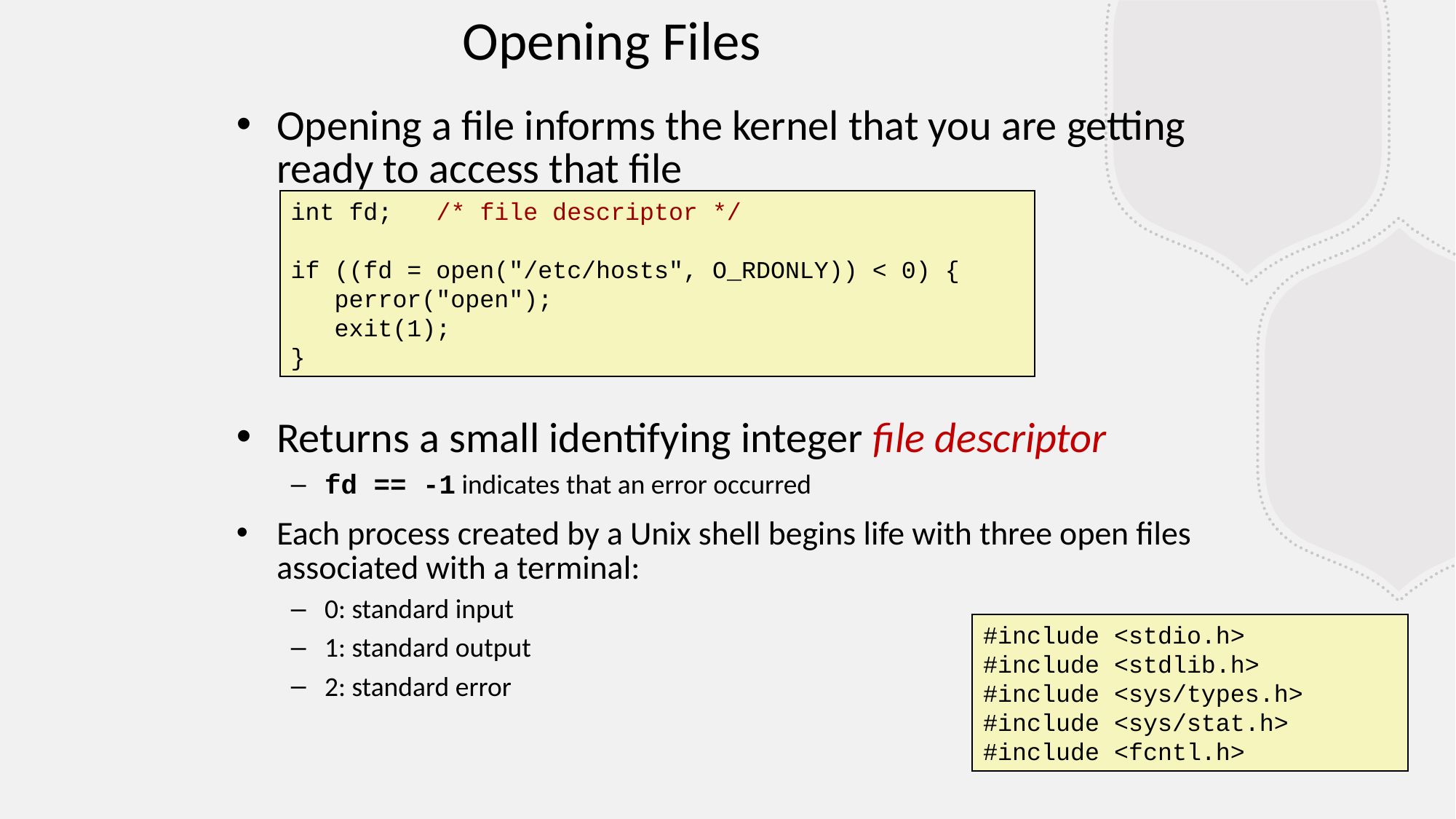

Opening Files
Opening a file informs the kernel that you are getting ready to access that file

Returns a small identifying integer file descriptor
fd == -1 indicates that an error occurred
Each process created by a Unix shell begins life with three open files associated with a terminal:
0: standard input
1: standard output
2: standard error
int fd;   /* file descriptor */

if ((fd = open("/etc/hosts", O_RDONLY)) < 0) {
   perror("open");
   exit(1);
}
#include <stdio.h>
#include <stdlib.h>
#include <sys/types.h>
#include <sys/stat.h>
#include <fcntl.h>